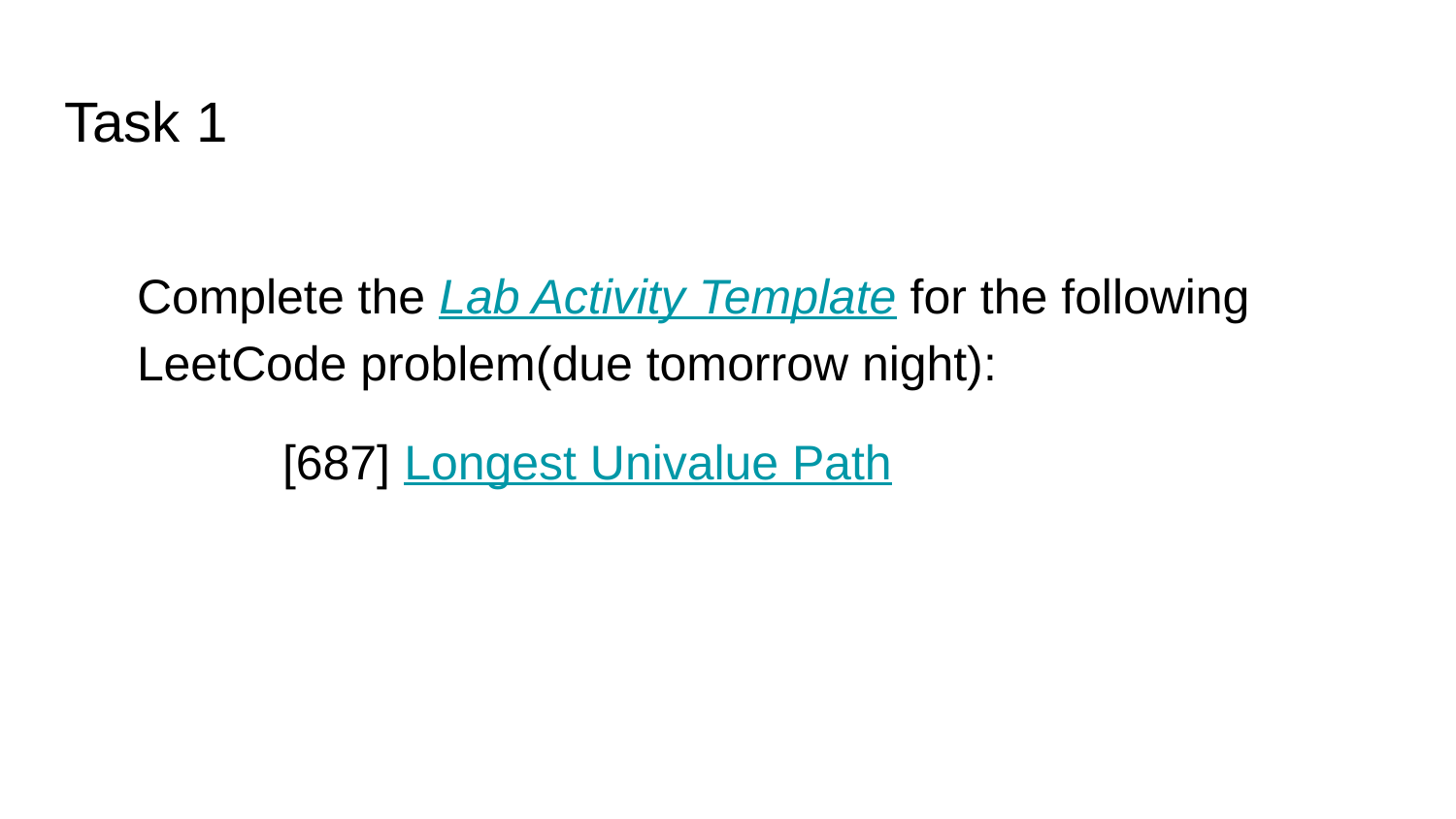

# Task 1

Complete the Lab Activity Template for the following LeetCode problem(due tomorrow night):
	[687] Longest Univalue Path